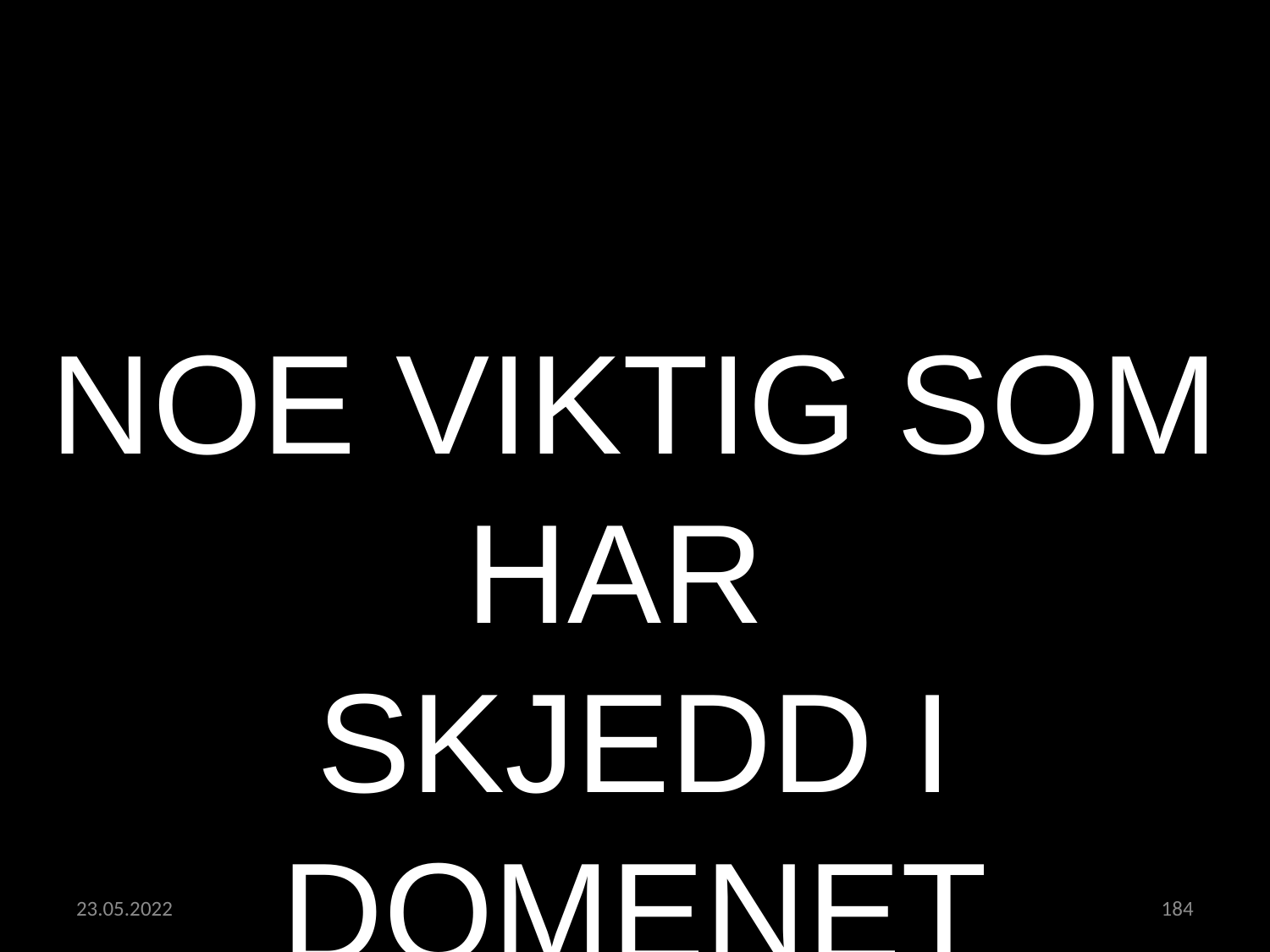

NOE VIKTIG SOM HAR
SKJEDD I DOMENET
23.05.2022
184